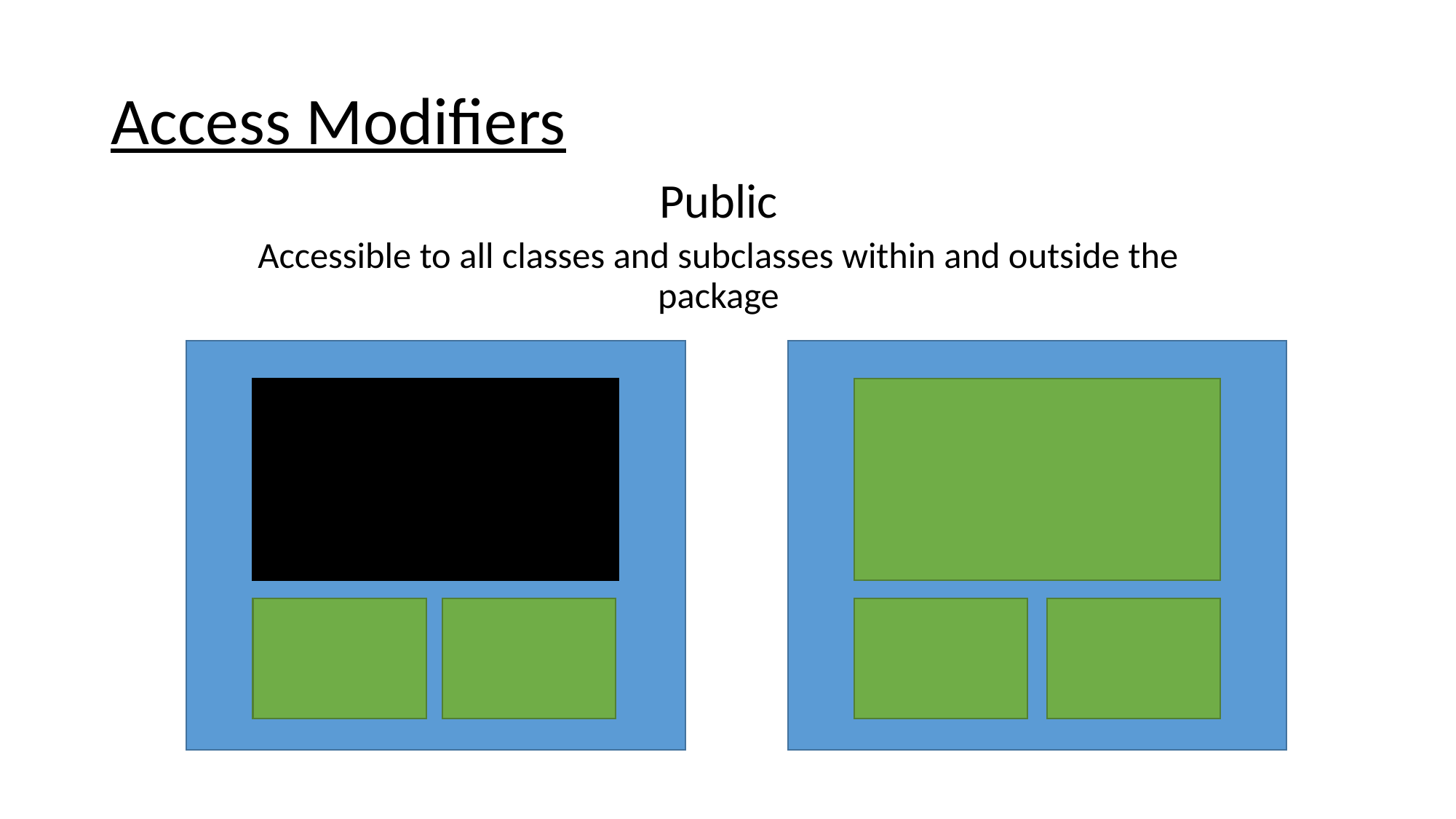

# Access Modifiers
Public
Accessible to all classes and subclasses within and outside the package